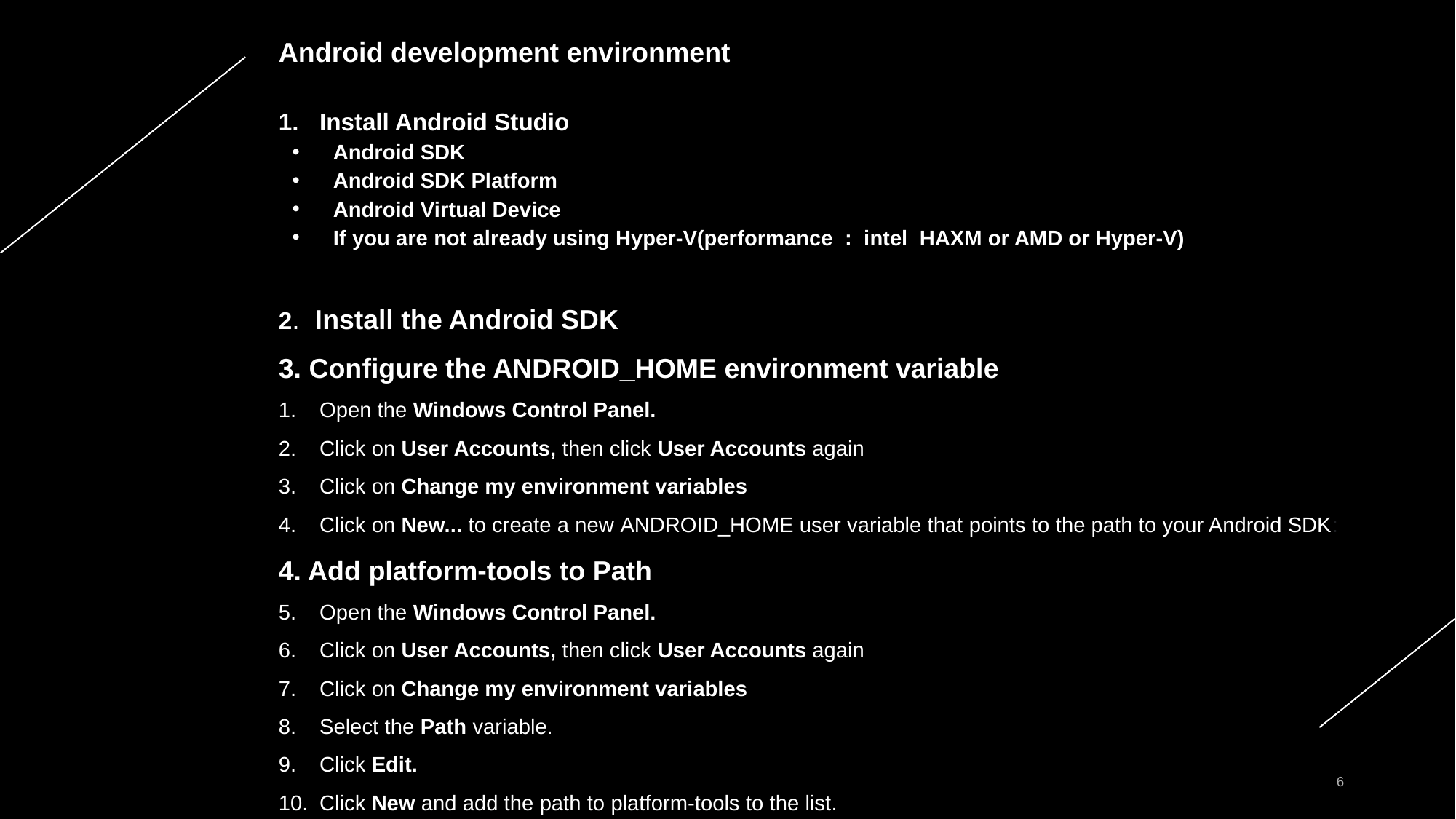

Android development environment

Install Android Studio
Android SDK
Android SDK Platform
Android Virtual Device
If you are not already using Hyper-V(performance  :  intel  HAXM or AMD or Hyper-V)

2.  Install the Android SDK
3. Configure the ANDROID_HOME environment variable
Open the Windows Control Panel.
Click on User Accounts, then click User Accounts again
Click on Change my environment variables
Click on New... to create a new ANDROID_HOME user variable that points to the path to your Android SDK:
4. Add platform-tools to Path
Open the Windows Control Panel.
Click on User Accounts, then click User Accounts again
Click on Change my environment variables
Select the Path variable.
Click Edit.
Click New and add the path to platform-tools to the list.

6